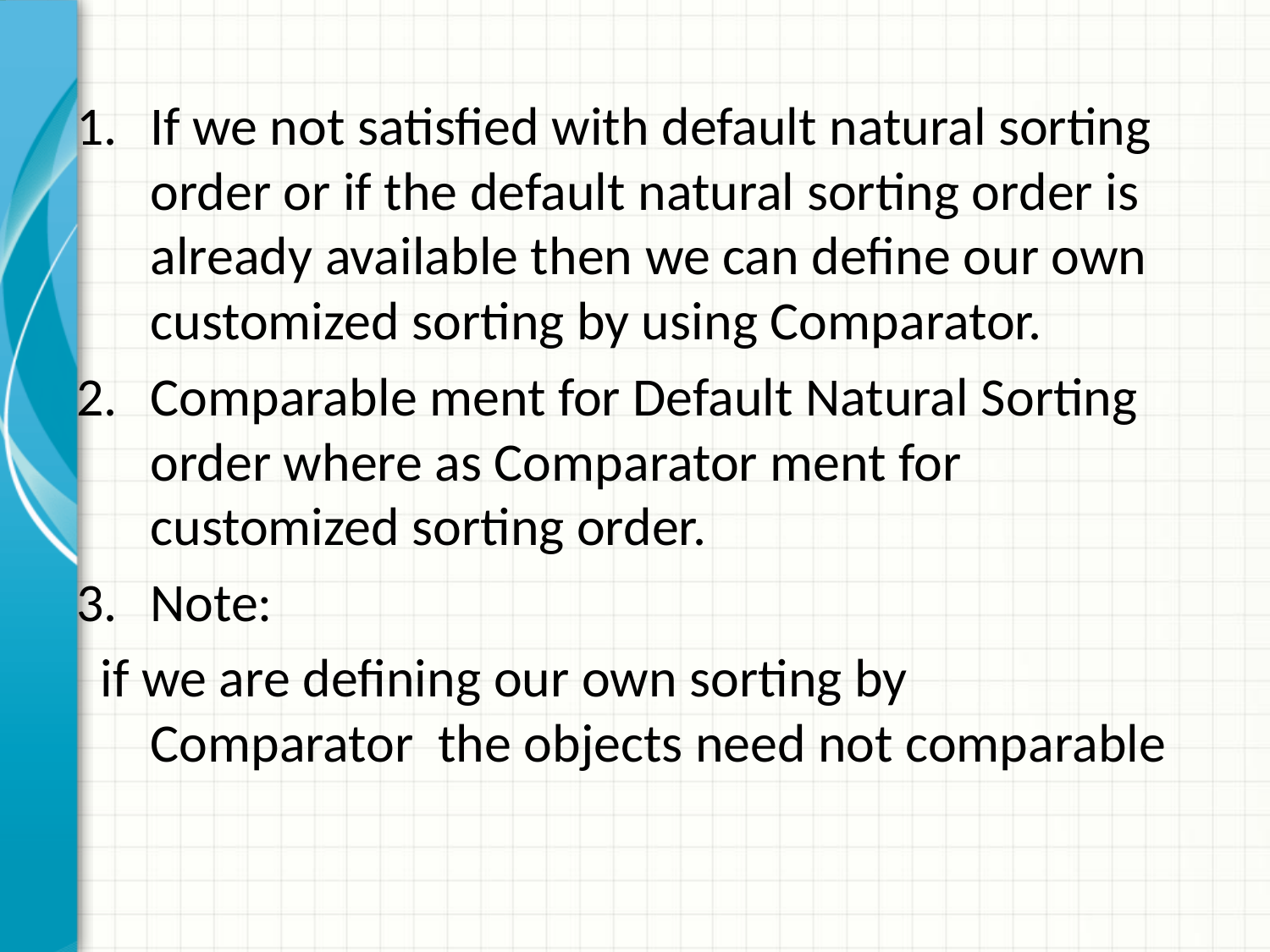

If we not satisfied with default natural sorting order or if the default natural sorting order is already available then we can define our own customized sorting by using Comparator.
Comparable ment for Default Natural Sorting order where as Comparator ment for customized sorting order.
Note:
  if we are defining our own sorting by Comparator  the objects need not comparable